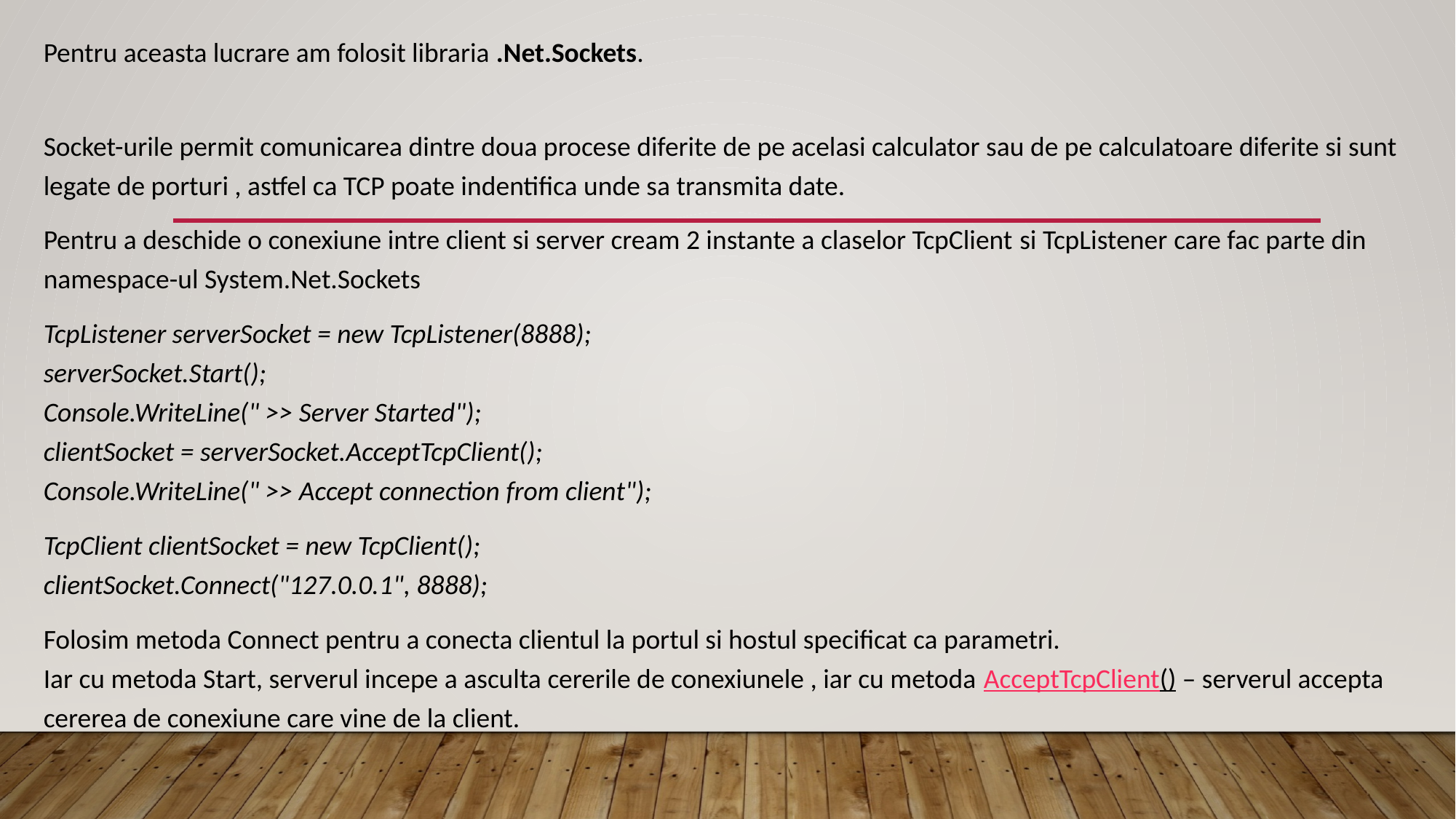

Pentru aceasta lucrare am folosit libraria .Net.Sockets.
Socket-urile permit comunicarea dintre doua procese diferite de pe acelasi calculator sau de pe calculatoare diferite si sunt legate de porturi , astfel ca TCP poate indentifica unde sa transmita date.
Pentru a deschide o conexiune intre client si server cream 2 instante a claselor TcpClient si TcpListener care fac parte din namespace-ul System.Net.Sockets
TcpListener serverSocket = new TcpListener(8888);
serverSocket.Start();
Console.WriteLine(" >> Server Started");
clientSocket = serverSocket.AcceptTcpClient();
Console.WriteLine(" >> Accept connection from client");
TcpClient clientSocket = new TcpClient();
clientSocket.Connect("127.0.0.1", 8888);
Folosim metoda Connect pentru a conecta clientul la portul si hostul specificat ca parametri.
Iar cu metoda Start, serverul incepe a asculta cererile de conexiunele , iar cu metoda AcceptTcpClient() – serverul accepta cererea de conexiune care vine de la client.